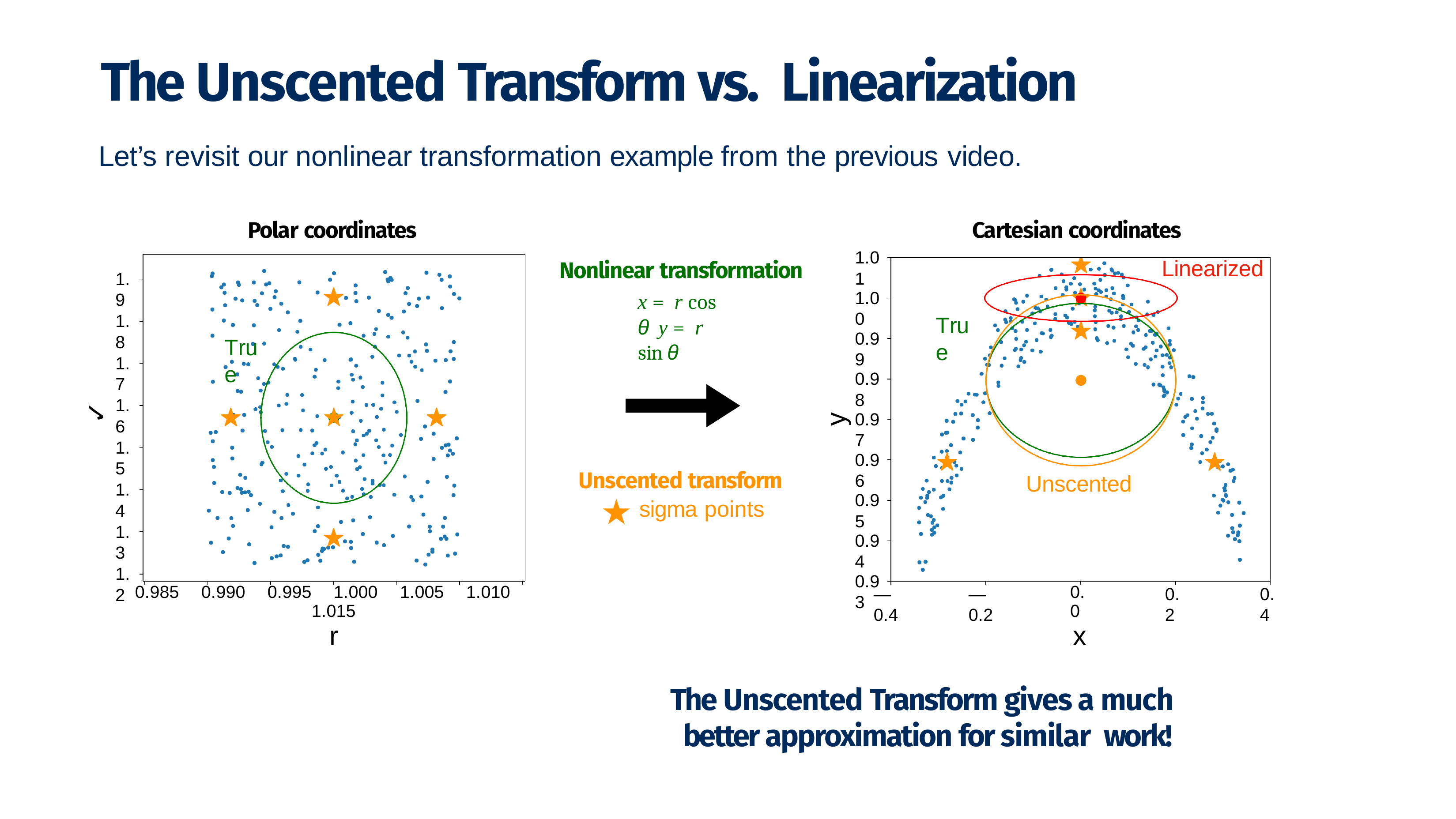

# The Unscented Transform vs. Linearization
Let’s revisit our nonlinear transformation example from the previous video.
Polar coordinates
Cartesian coordinates

1.01
1.01

1.00

0.99

0.98
y0.97

0.96

0.95

0.94

0.93
—0.4	—0.2	0.0	0.2	0.4
x
1.01

1.00

0.99

0.98
y0.97

0.96

0.95

0.94

0.93
—0.4	—0.2	0.0	0.2	0.4
x
1.01

1.00

0.99

0.98
y0.97

0.96

0.95

0.94

0.93
—0.4	—0.2	0.0	0.2	0.4
x
Linearized

Nonlinear transformation

1.9

1.9

1.8

1.7

1.6
✓
1.5

1.4

1.3

1.2
0.985	0.990	0.995	1.000	1.005	1.010	1.015
r

1.00
x = r cos θ  y = r sin θ

1.8
True

0.99

True

1.7

0.98

1.6

0.97
✓

y

1.5

0.96

Unscented transform
sigma points
Unscented
1.4
0.95

1.3

0.94

1.2

0.93

0.985	0.990	0.995	1.000	1.005	1.010	1.015
r
—0.4
—0.2
0.0
x
0.2
0.4
The Unscented Transform gives a much  better approximation for similar work!